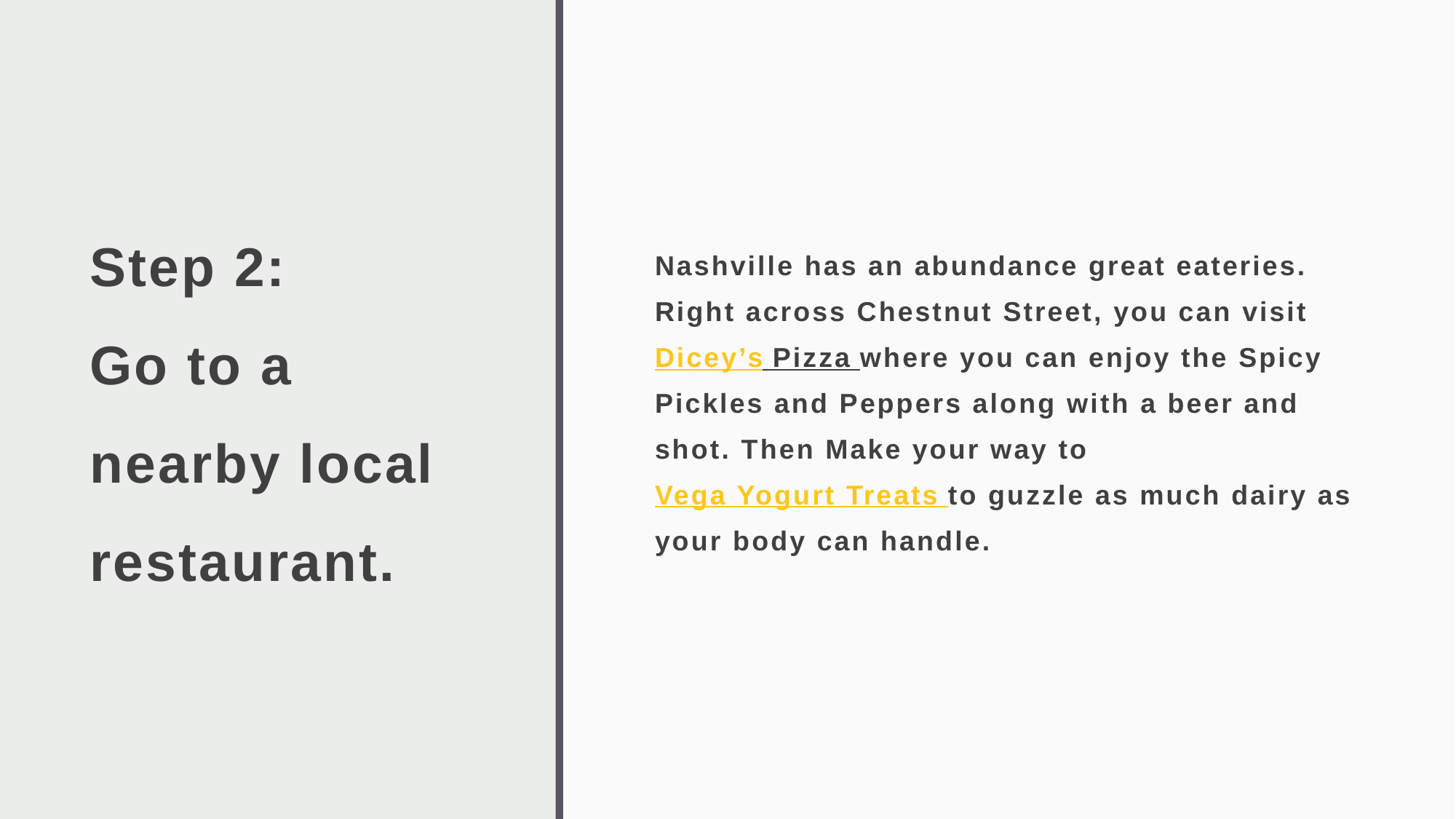

# Step 2: Go to a nearby local restaurant.
Nashville has an abundance great eateries. Right across Chestnut Street, you can visit Dicey’s Pizza where you can enjoy the Spicy Pickles and Peppers along with a beer and shot. Then Make your way to Vega Yogurt Treats to guzzle as much dairy as your body can handle.